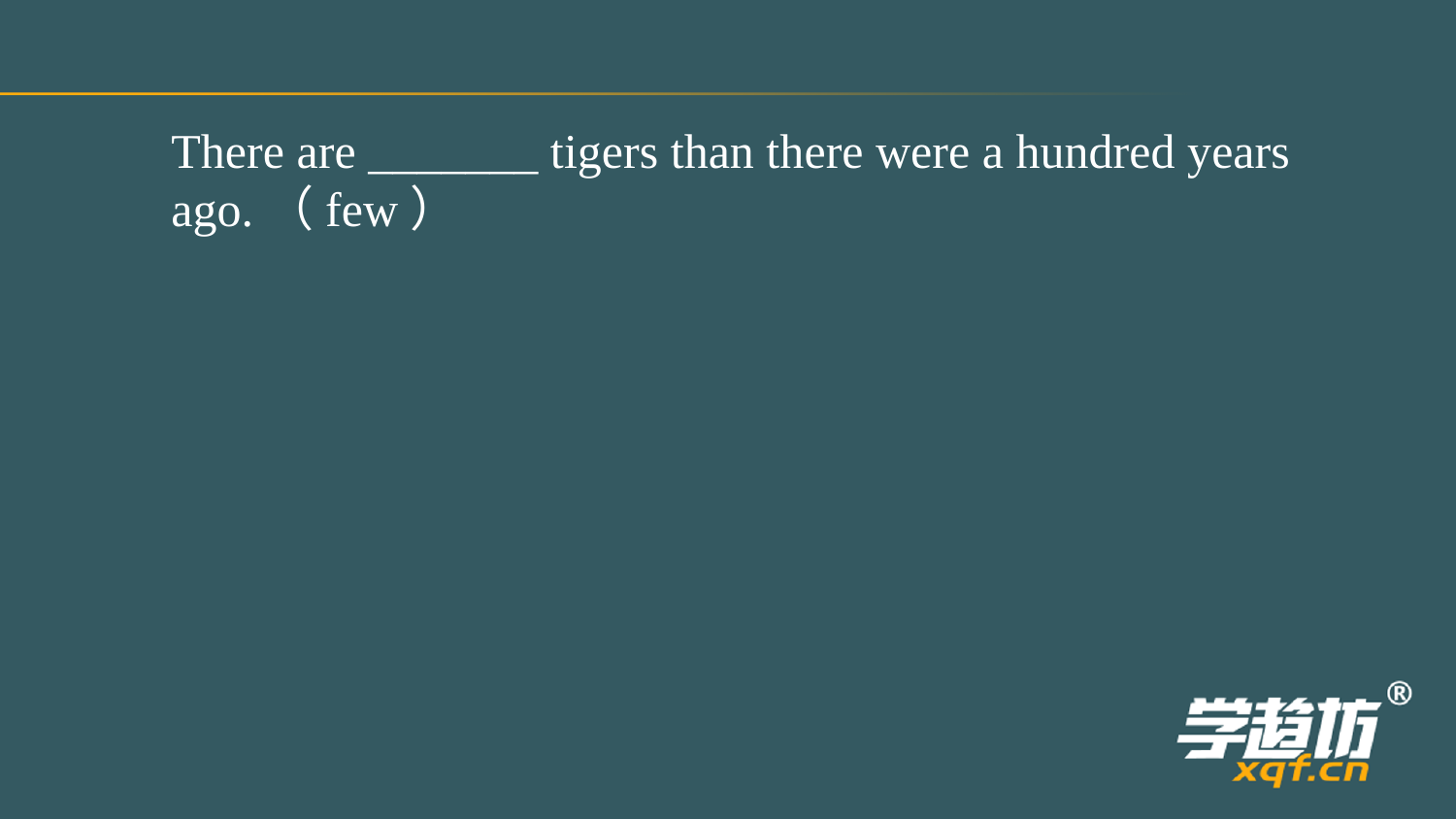

There are _______ tigers than there were a hundred years
ago.（few）